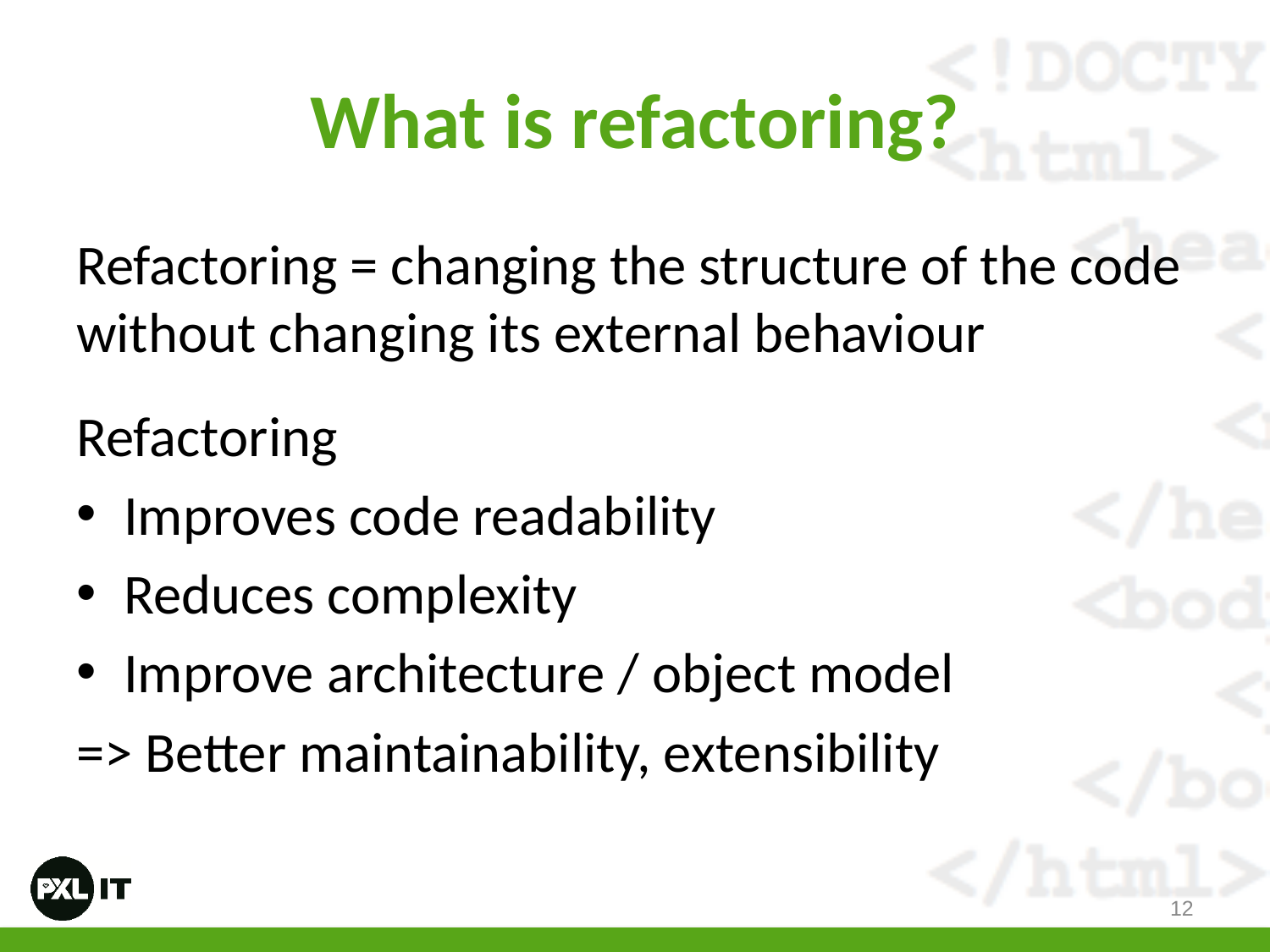

# What is refactoring?
Refactoring = changing the structure of the code without changing its external behaviour

Refactoring
Improves code readability
Reduces complexity
Improve architecture / object model
=> Better maintainability, extensibility
12